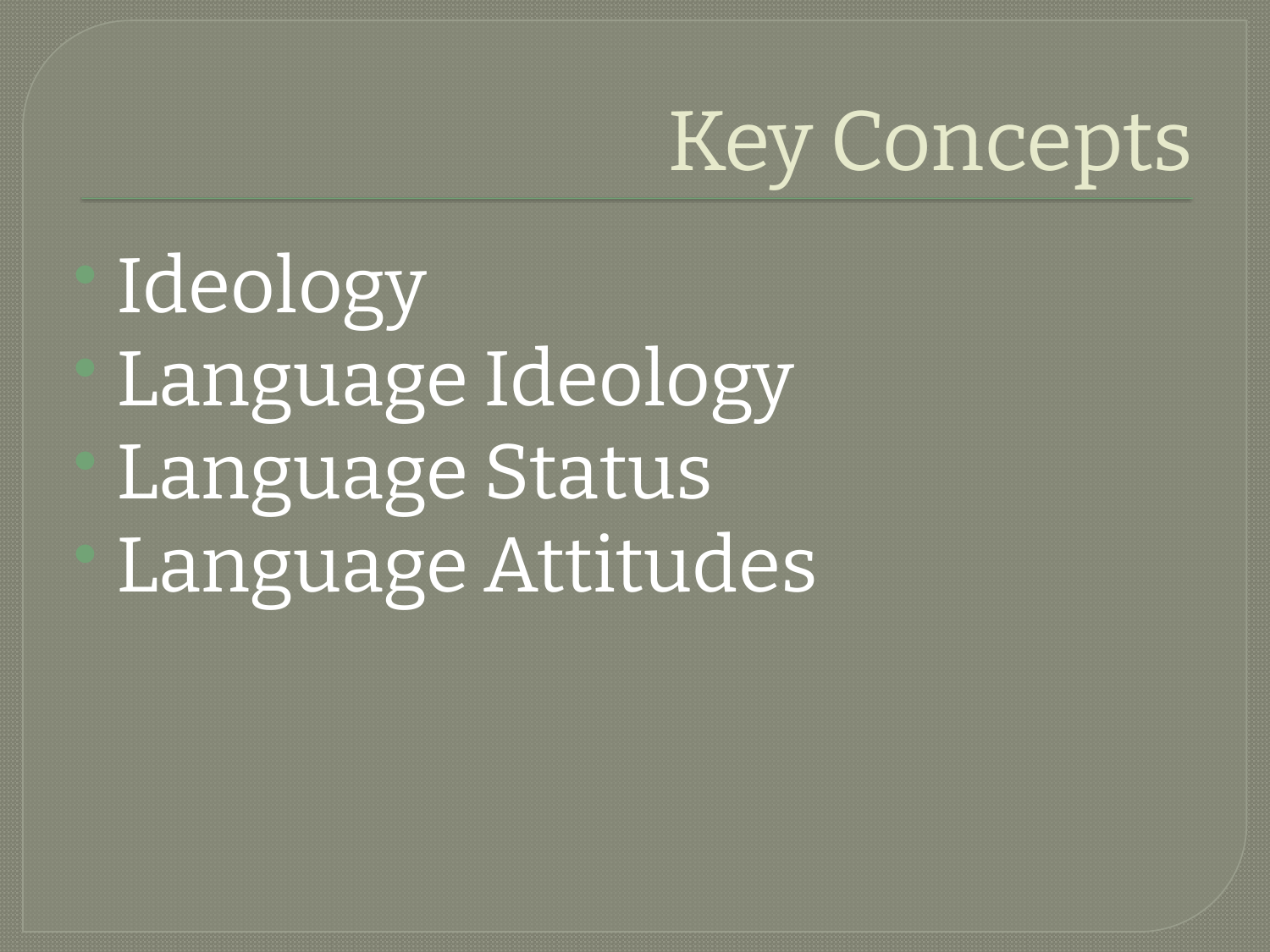

# Key Concepts
Ideology
Language Ideology
Language Status
Language Attitudes